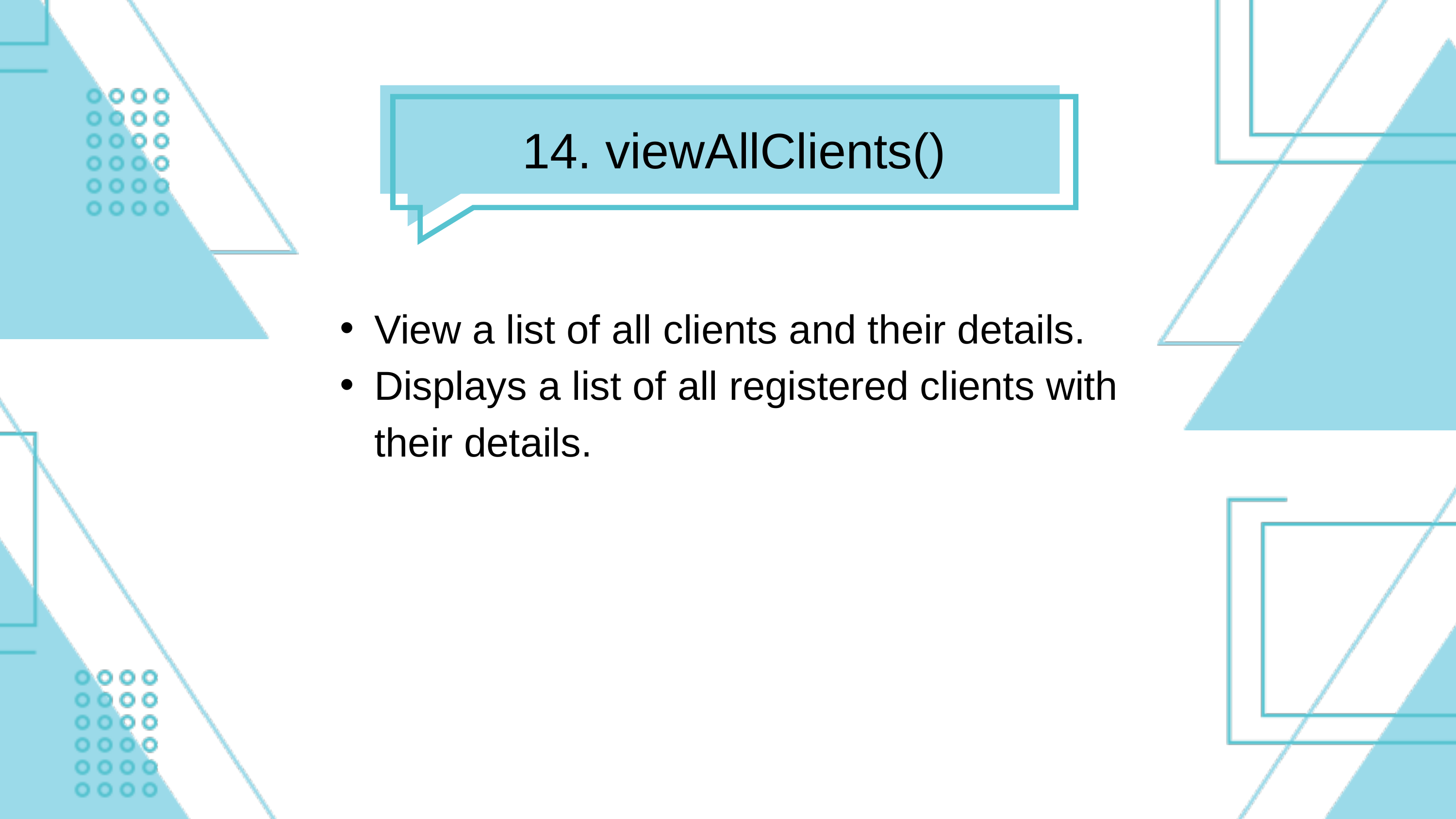

14. viewAllClients()
View a list of all clients and their details.
Displays a list of all registered clients with their details.